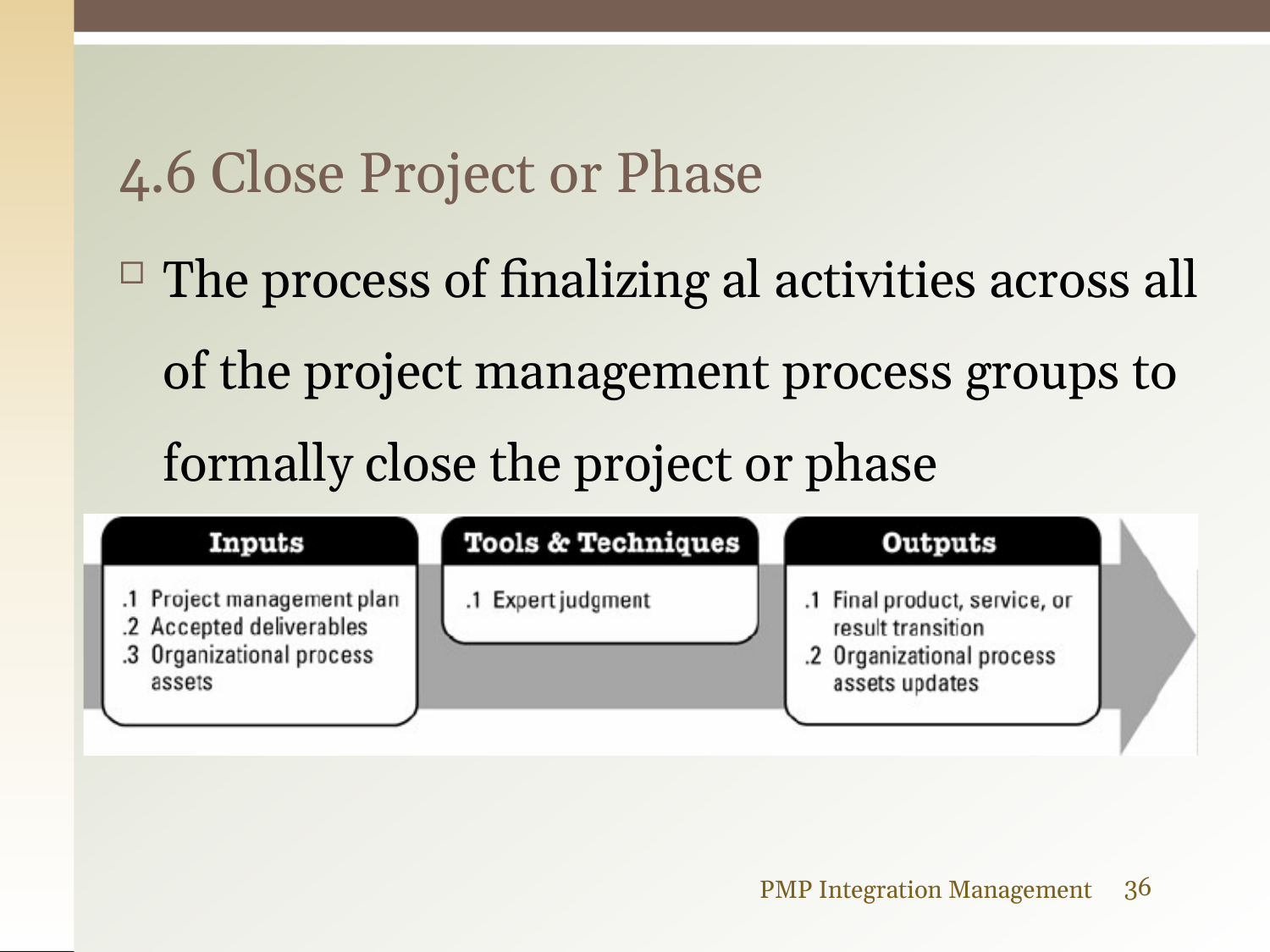

# 4.6 Close Project or Phase
The process of finalizing al activities across all of the project management process groups to formally close the project or phase

PMP Integration Management
36